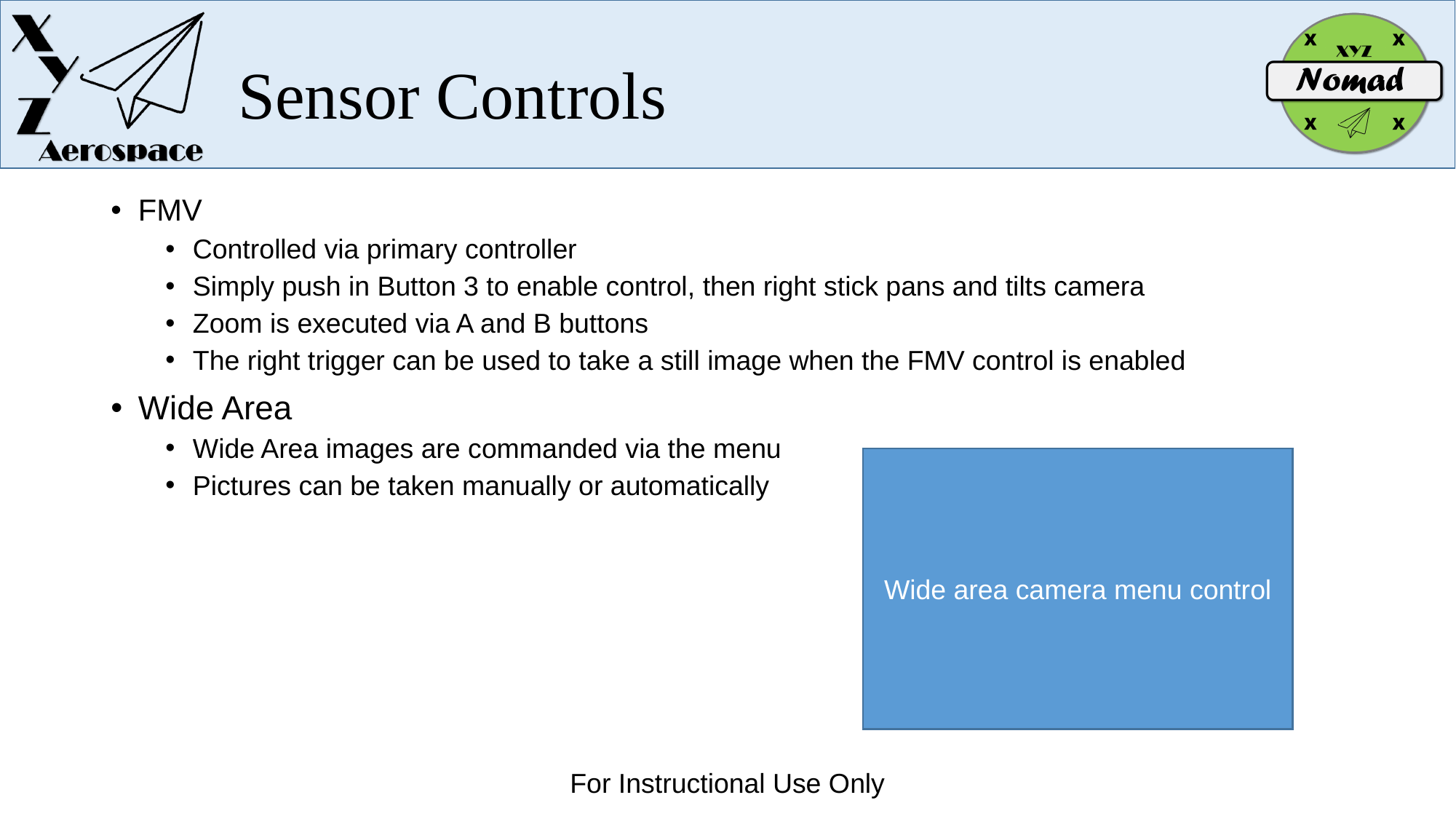

# Sensor Controls
FMV
Controlled via primary controller
Simply push in Button 3 to enable control, then right stick pans and tilts camera
Zoom is executed via A and B buttons
The right trigger can be used to take a still image when the FMV control is enabled
Wide Area
Wide Area images are commanded via the menu
Pictures can be taken manually or automatically
Wide area camera menu control